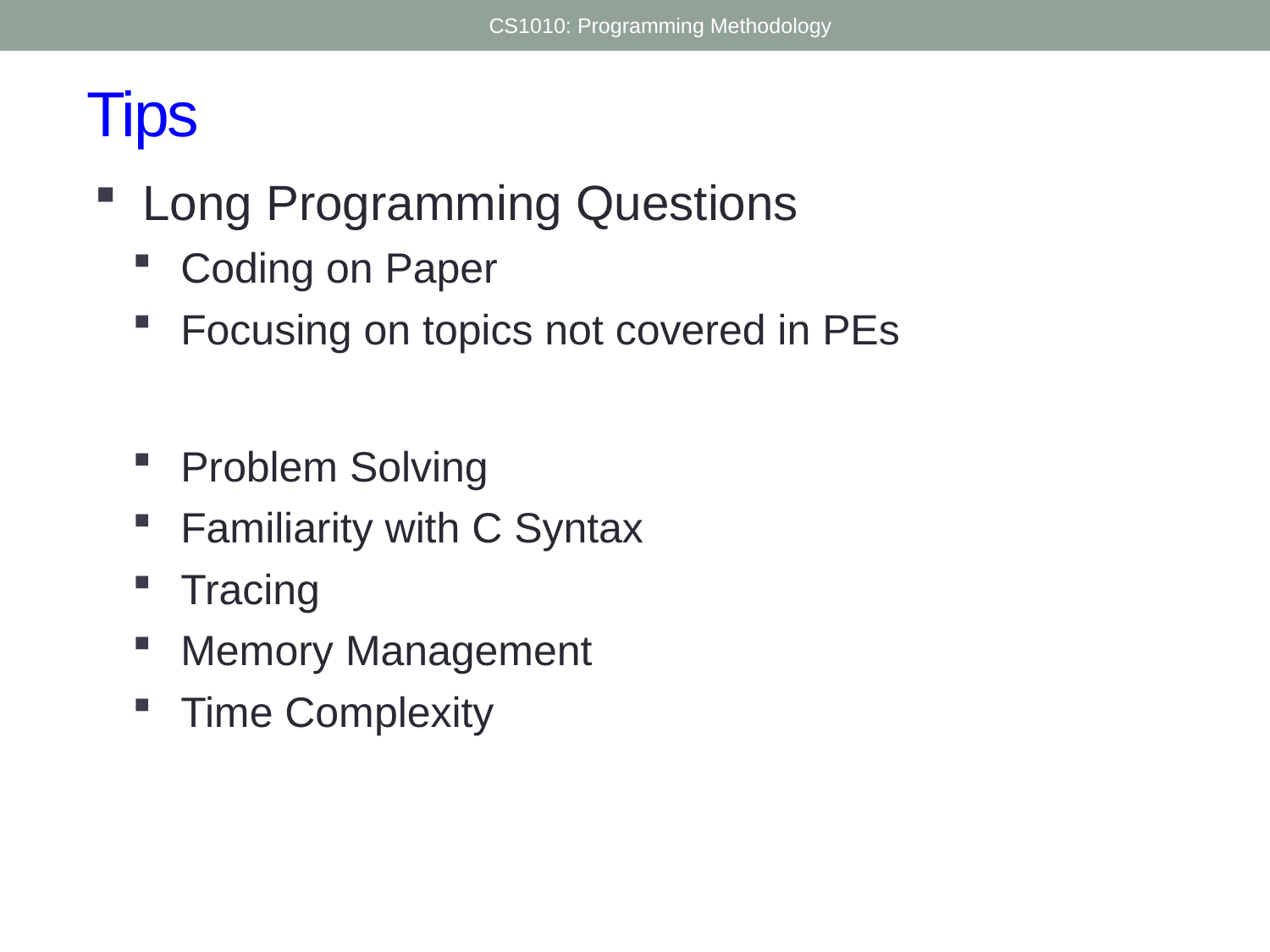

CS1010: Programming Methodology
# Tips
Long Programming Questions
Coding on Paper
Focusing on topics not covered in PEs

Problem Solving
Familiarity with C Syntax
Tracing
Memory Management
Time Complexity